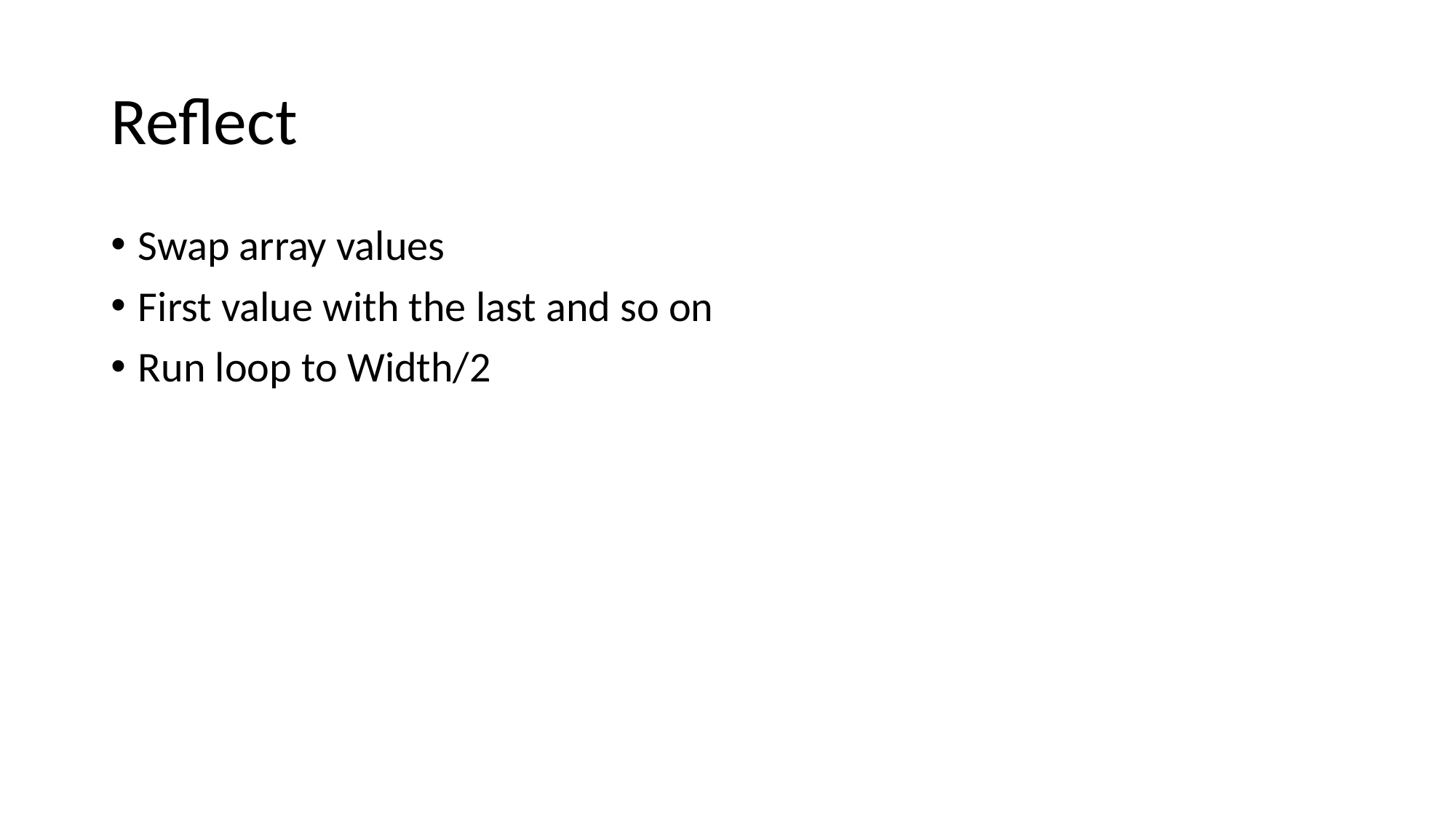

# Reflect
Swap array values
First value with the last and so on
Run loop to Width/2